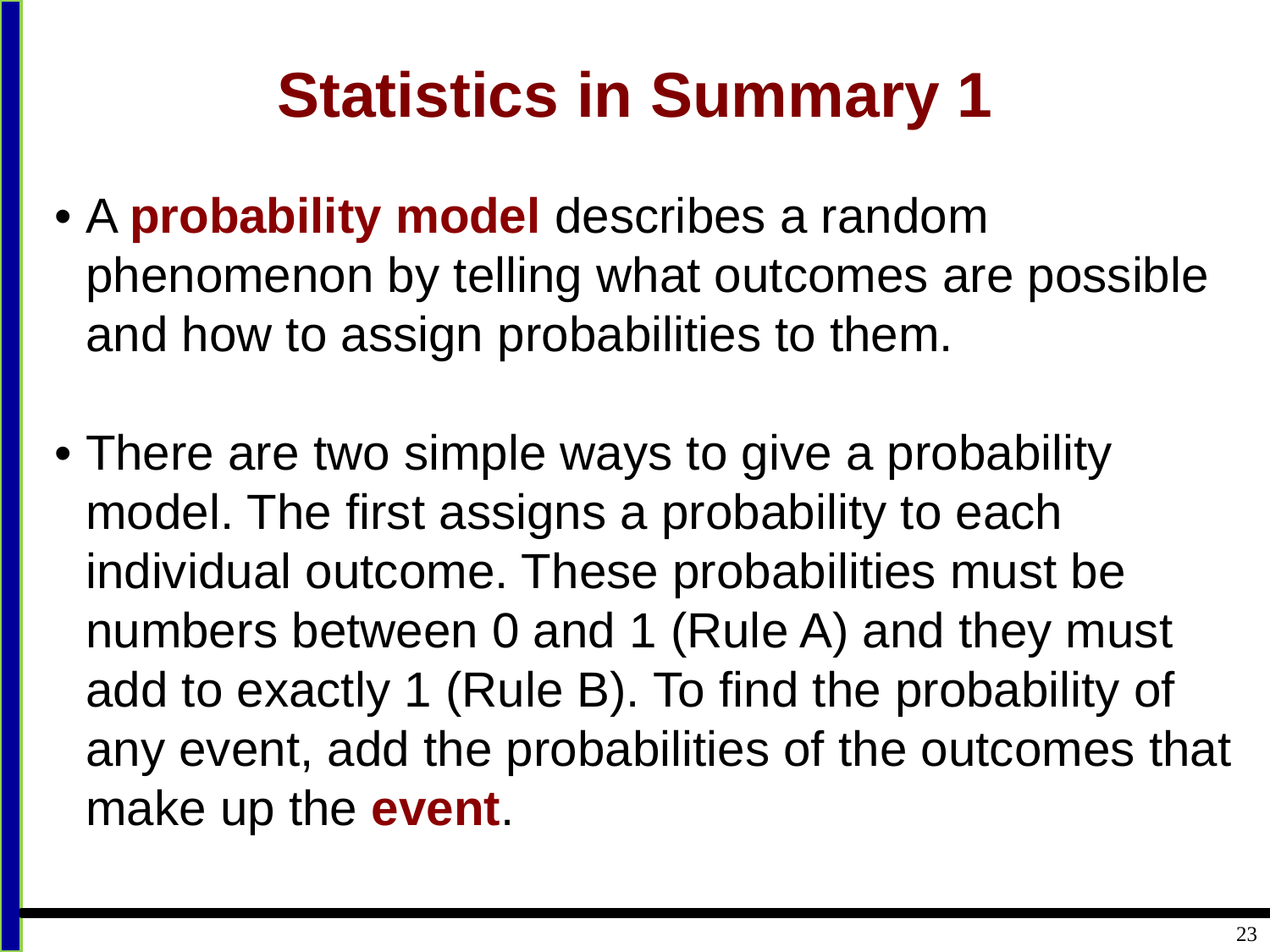

# Statistics in Summary 1
• 	A probability model describes a random phenomenon by telling what outcomes are possible and how to assign probabilities to them.

• There are two simple ways to give a probability model. The first assigns a probability to each individual outcome. These probabilities must be numbers between 0 and 1 (Rule A) and they must add to exactly 1 (Rule B). To find the probability of any event, add the probabilities of the outcomes that make up the event.